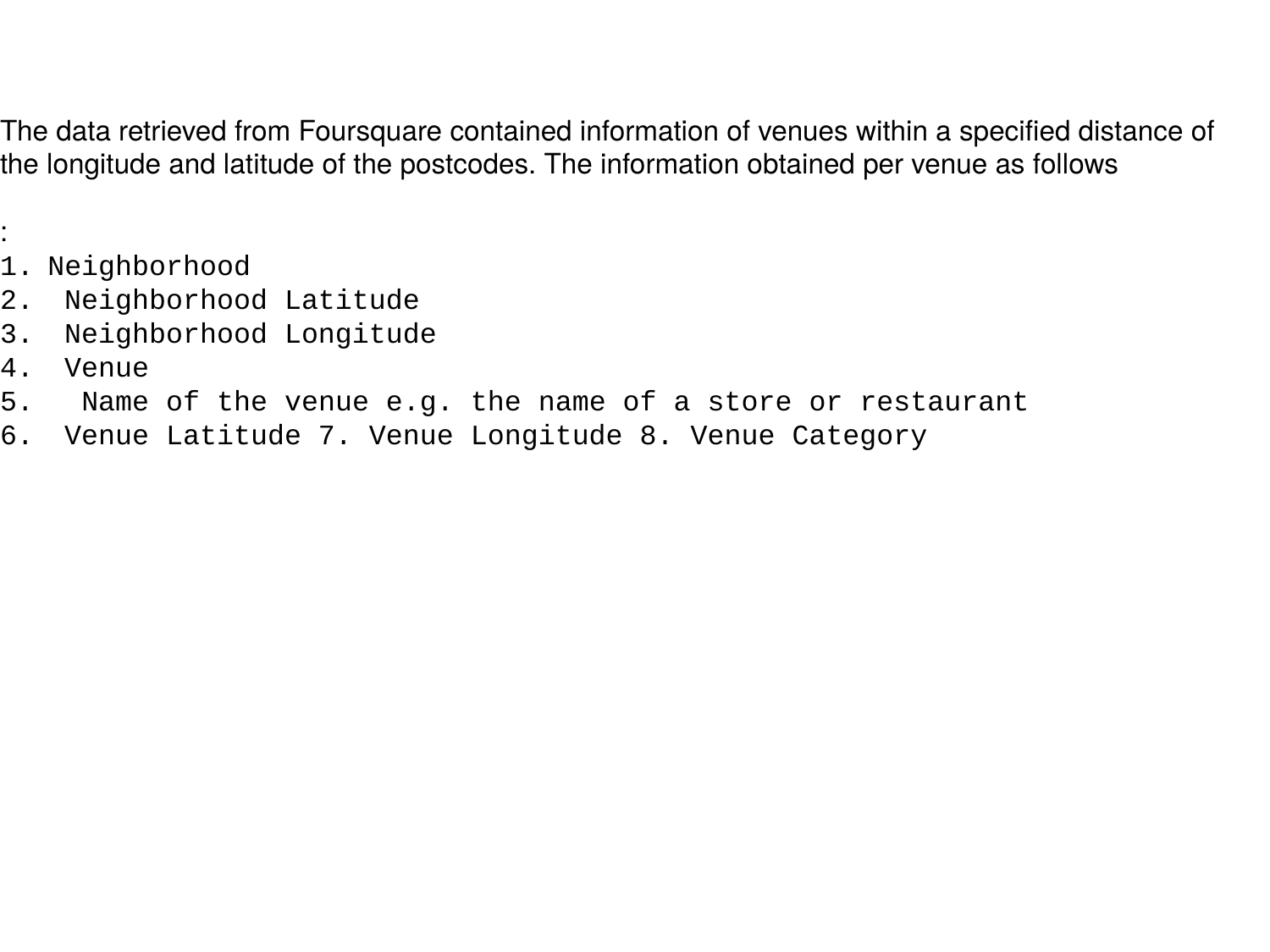

The data retrieved from Foursquare contained information of venues within a specified distance of the longitude and latitude of the postcodes. The information obtained per venue as follows

:
Neighborhood
 Neighborhood Latitude
 Neighborhood Longitude
 Venue
  Name of the venue e.g. the name of a store or restaurant
 Venue Latitude 7. Venue Longitude 8. Venue Category